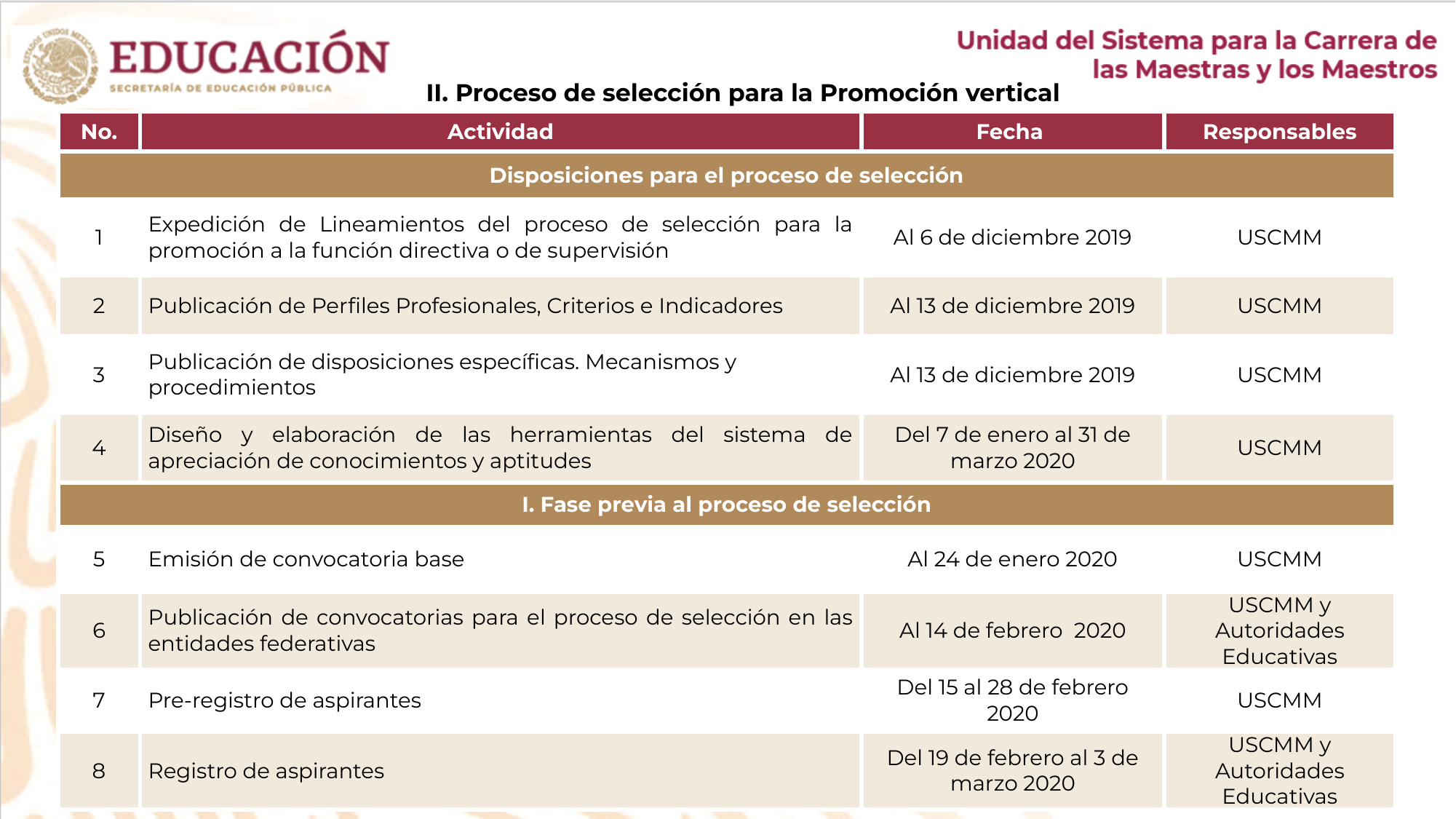

II. Proceso de selección para la Promoción vertical
| No. | Actividad | Fecha | Responsables |
| --- | --- | --- | --- |
| Disposiciones para el proceso de selección |  |  |  |
| 1 | Expedición de Lineamientos del proceso de selección para la promoción a la función directiva o de supervisión | Al 6 de diciembre 2019 | USCMM |
| 2 | Publicación de Perfiles Profesionales, Criterios e Indicadores | Al 13 de diciembre 2019 | USCMM |
| 3 | Publicación de disposiciones específicas. Mecanismos y procedimientos | Al 13 de diciembre 2019 | USCMM |
| 4 | Diseño y elaboración de las herramientas del sistema de apreciación de conocimientos y aptitudes | Del 7 de enero al 31 de marzo 2020 | USCMM |
| I. Fase previa al proceso de selección |  |  |  |
| 5 | Emisión de convocatoria base | Al 24 de enero 2020 | USCMM |
| 6 | Publicación de convocatorias para el proceso de selección en las entidades federativas | Al 14 de febrero 2020 | USCMM y Autoridades Educativas |
| 7 | Pre-registro de aspirantes | Del 15 al 28 de febrero 2020 | USCMM |
| 8 | Registro de aspirantes | Del 19 de febrero al 3 de marzo 2020 | USCMM y Autoridades Educativas |
6